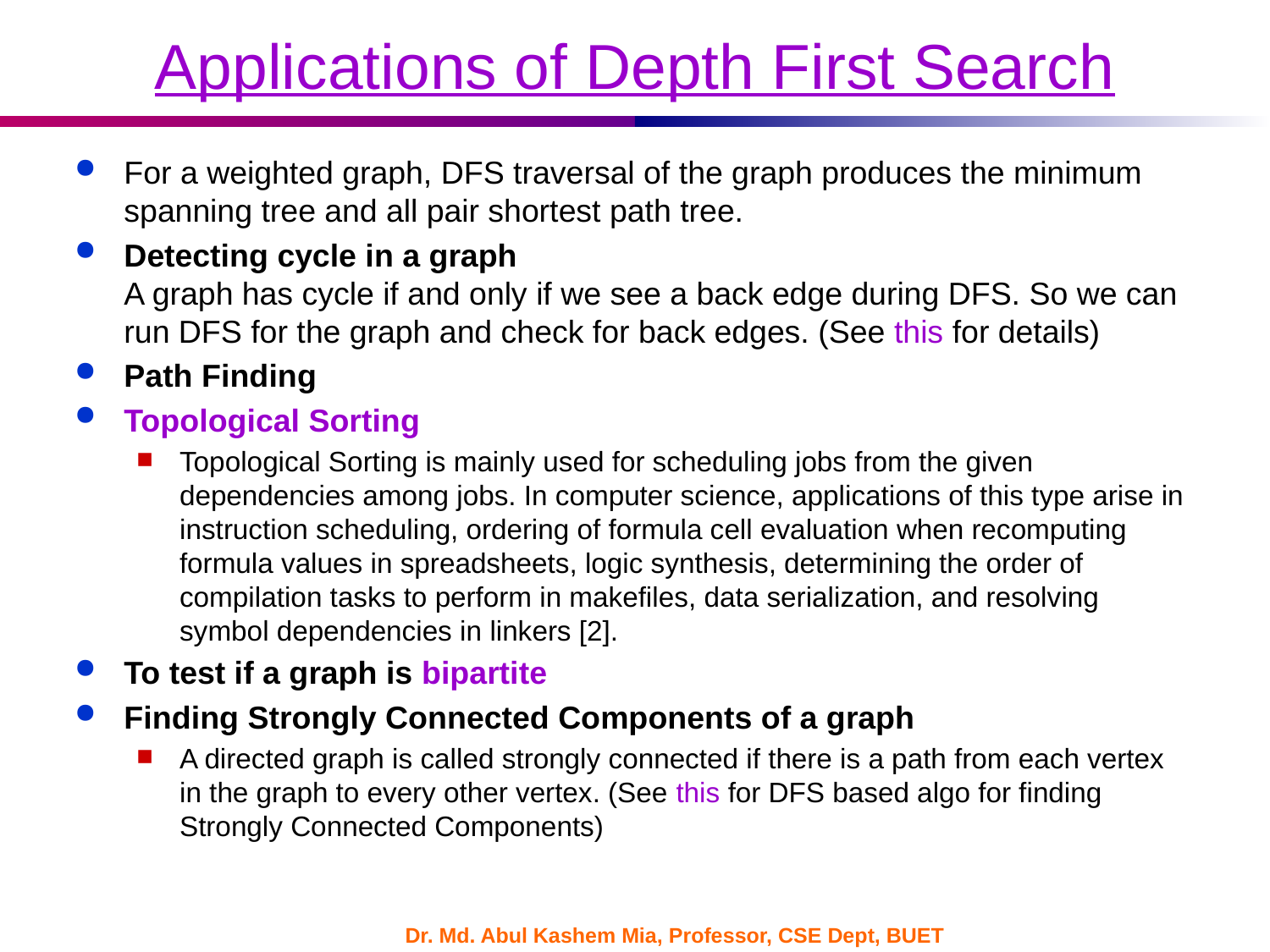

# Applications of Depth First Search
For a weighted graph, DFS traversal of the graph produces the minimum spanning tree and all pair shortest path tree.
Detecting cycle in a graph
A graph has cycle if and only if we see a back edge during DFS. So we can run DFS for the graph and check for back edges. (See this for details)
Path Finding
Topological Sorting
Topological Sorting is mainly used for scheduling jobs from the given dependencies among jobs. In computer science, applications of this type arise in instruction scheduling, ordering of formula cell evaluation when recomputing formula values in spreadsheets, logic synthesis, determining the order of compilation tasks to perform in makefiles, data serialization, and resolving symbol dependencies in linkers [2].
To test if a graph is bipartite
Finding Strongly Connected Components of a graph
A directed graph is called strongly connected if there is a path from each vertex in the graph to every other vertex. (See this for DFS based algo for finding Strongly Connected Components)